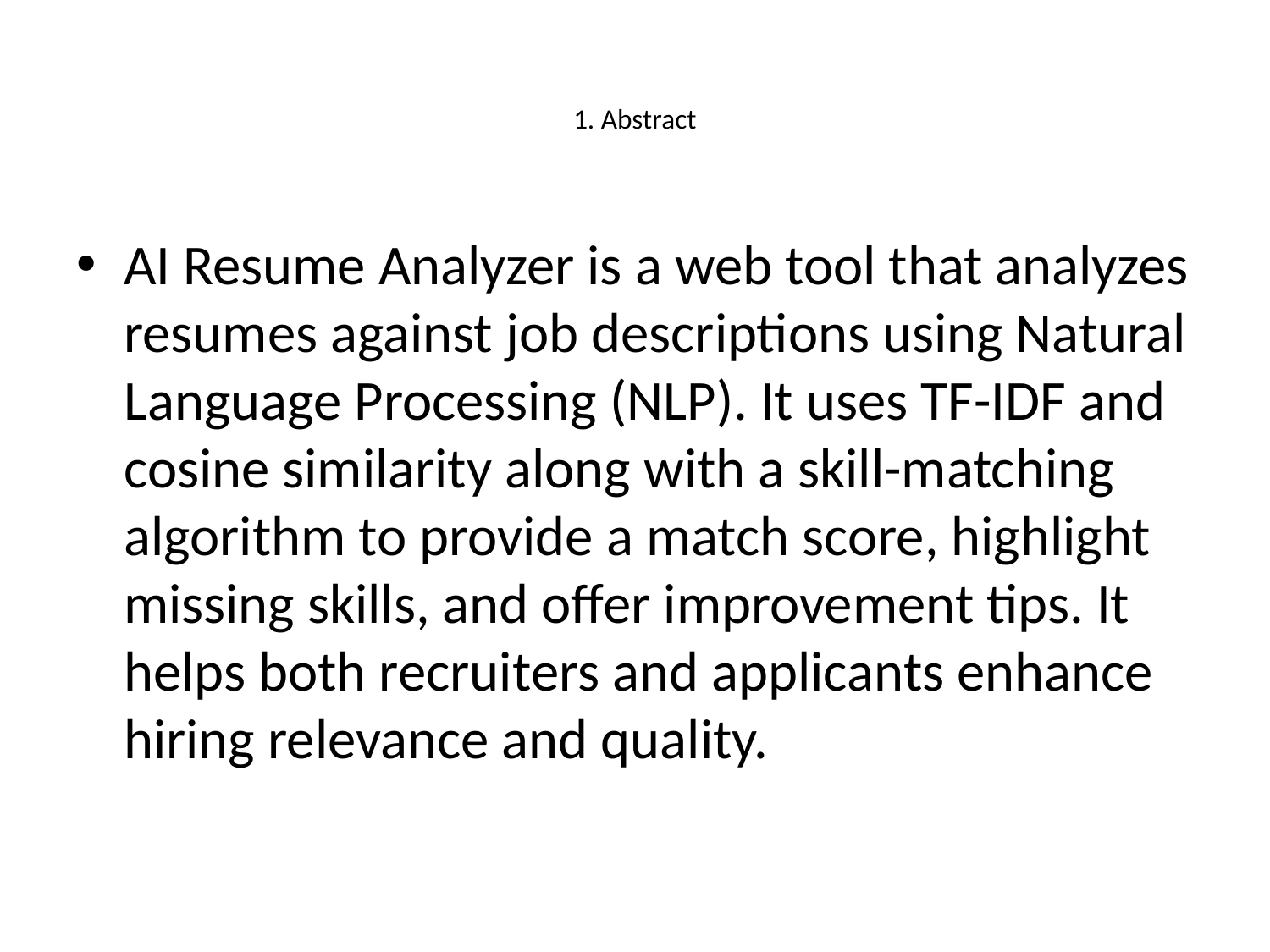

# 1. Abstract
AI Resume Analyzer is a web tool that analyzes resumes against job descriptions using Natural Language Processing (NLP). It uses TF-IDF and cosine similarity along with a skill-matching algorithm to provide a match score, highlight missing skills, and offer improvement tips. It helps both recruiters and applicants enhance hiring relevance and quality.